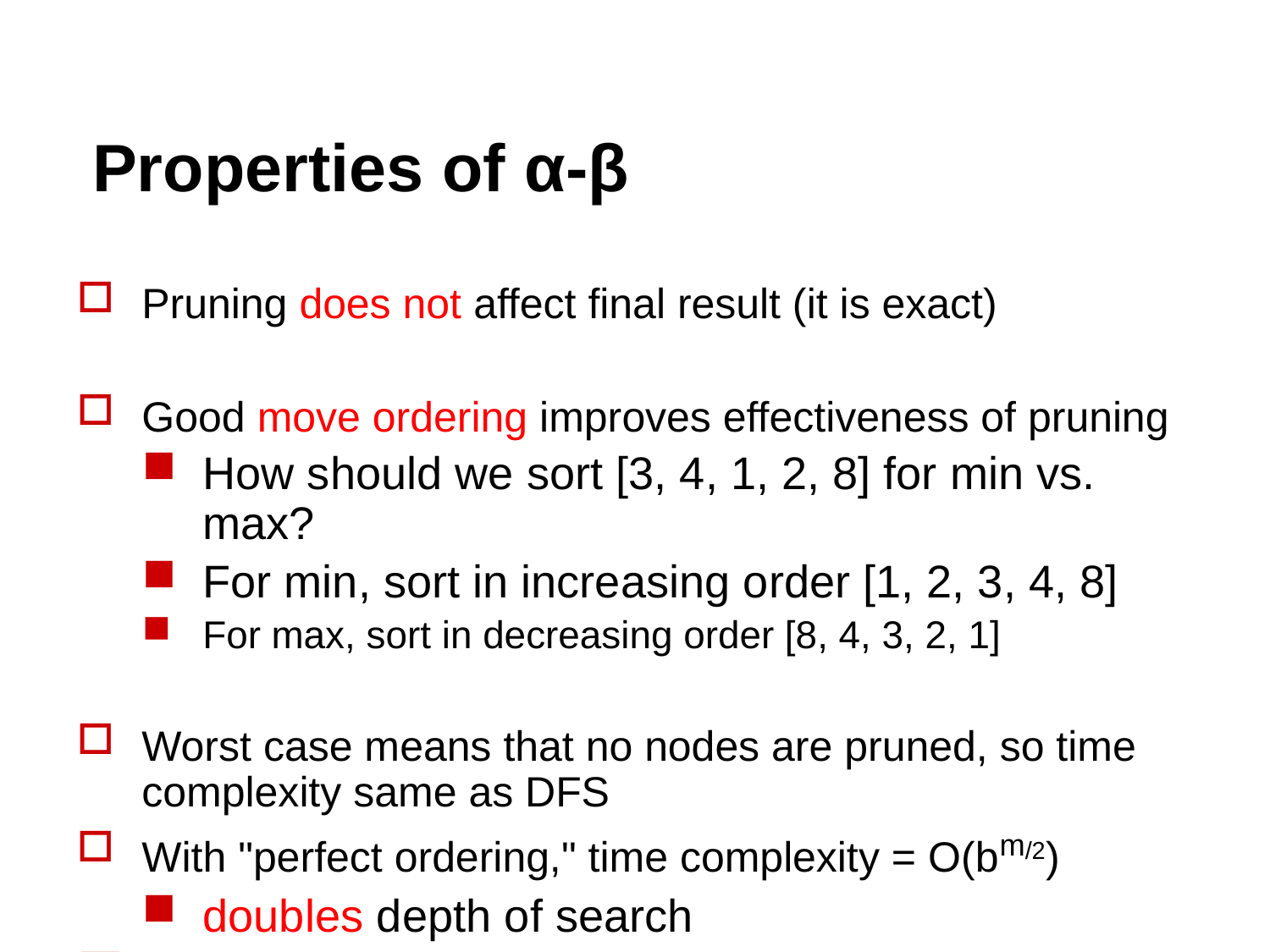

# Properties of α-β
Pruning does not affect final result (it is exact)

Good move ordering improves effectiveness of pruning
How should we sort [3, 4, 1, 2, 8] for min vs. max?
For min, sort in increasing order [1, 2, 3, 4, 8]
For max, sort in decreasing order [8, 4, 3, 2, 1]

Worst case means that no nodes are pruned, so time complexity same as DFS
With "perfect ordering," time complexity = O(bm/2)
doubles depth of search
Real world complexity is between these two extremes (see reading)